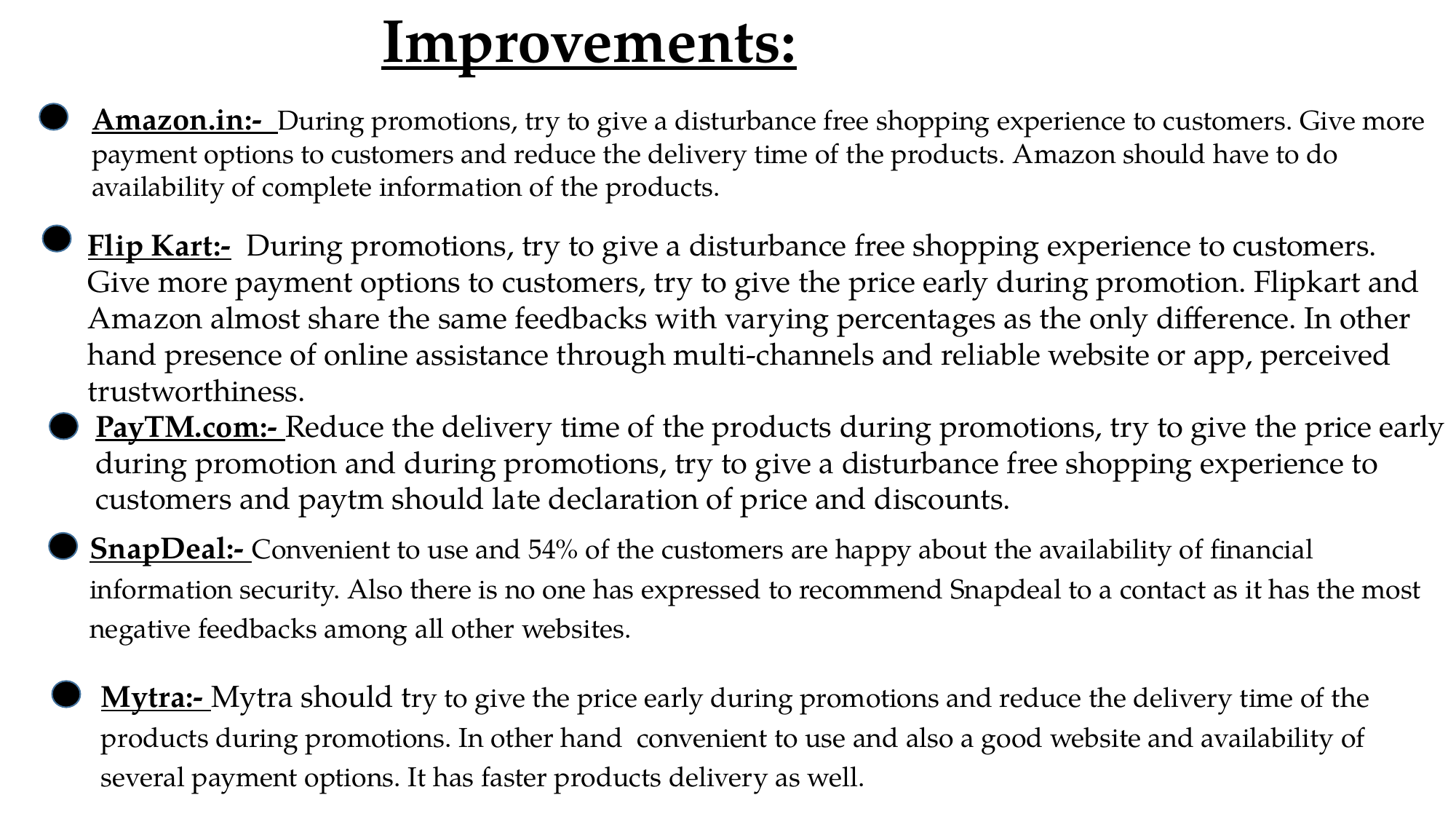

Improvements:
Amazon.in:-  During promotions, try to give a disturbance free shopping experience to customers. Give more payment options to customers and reduce the delivery time of the products. Amazon should have to do availability of complete information of the products.

Flip Kart:-  During promotions, try to give a disturbance free shopping experience to customers. Give more payment options to customers, try to give the price early during promotion. Flipkart and Amazon almost share the same feedbacks with varying percentages as the only difference. In other hand presence of online assistance through multi-channels and reliable website or app, perceived trustworthiness.

PayTM.com:- Reduce the delivery time of the products during promotions, try to give the price early during promotion and during promotions, try to give a disturbance free shopping experience to customers and paytm should late declaration of price and discounts.

SnapDeal:- Convenient to use and 54% of the customers are happy about the availability of financial information security. Also there is no one has expressed to recommend Snapdeal to a contact as it has the most negative feedbacks among all other websites.

Mytra:- Mytra should try to give the price early during promotions and reduce the delivery time of the products during promotions. In other hand  convenient to use and also a good website and availability of several payment options. It has faster products delivery as well.